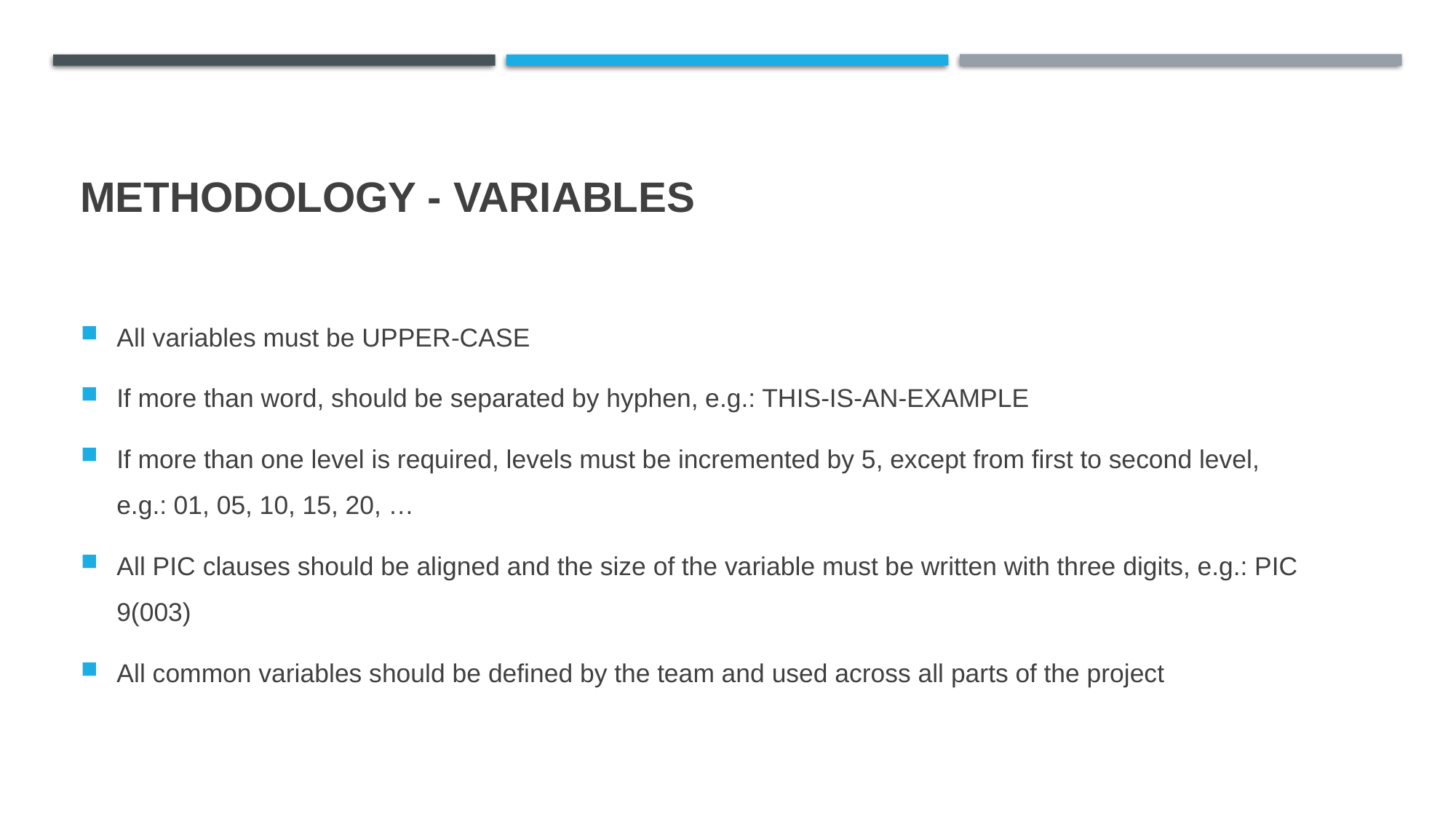

# Methodology - variables
All variables must be UPPER-CASE
If more than word, should be separated by hyphen, e.g.: THIS-IS-AN-EXAMPLE
If more than one level is required, levels must be incremented by 5, except from first to second level,
e.g.: 01, 05, 10, 15, 20, …
All PIC clauses should be aligned and the size of the variable must be written with three digits, e.g.: PIC 9(003)
All common variables should be defined by the team and used across all parts of the project